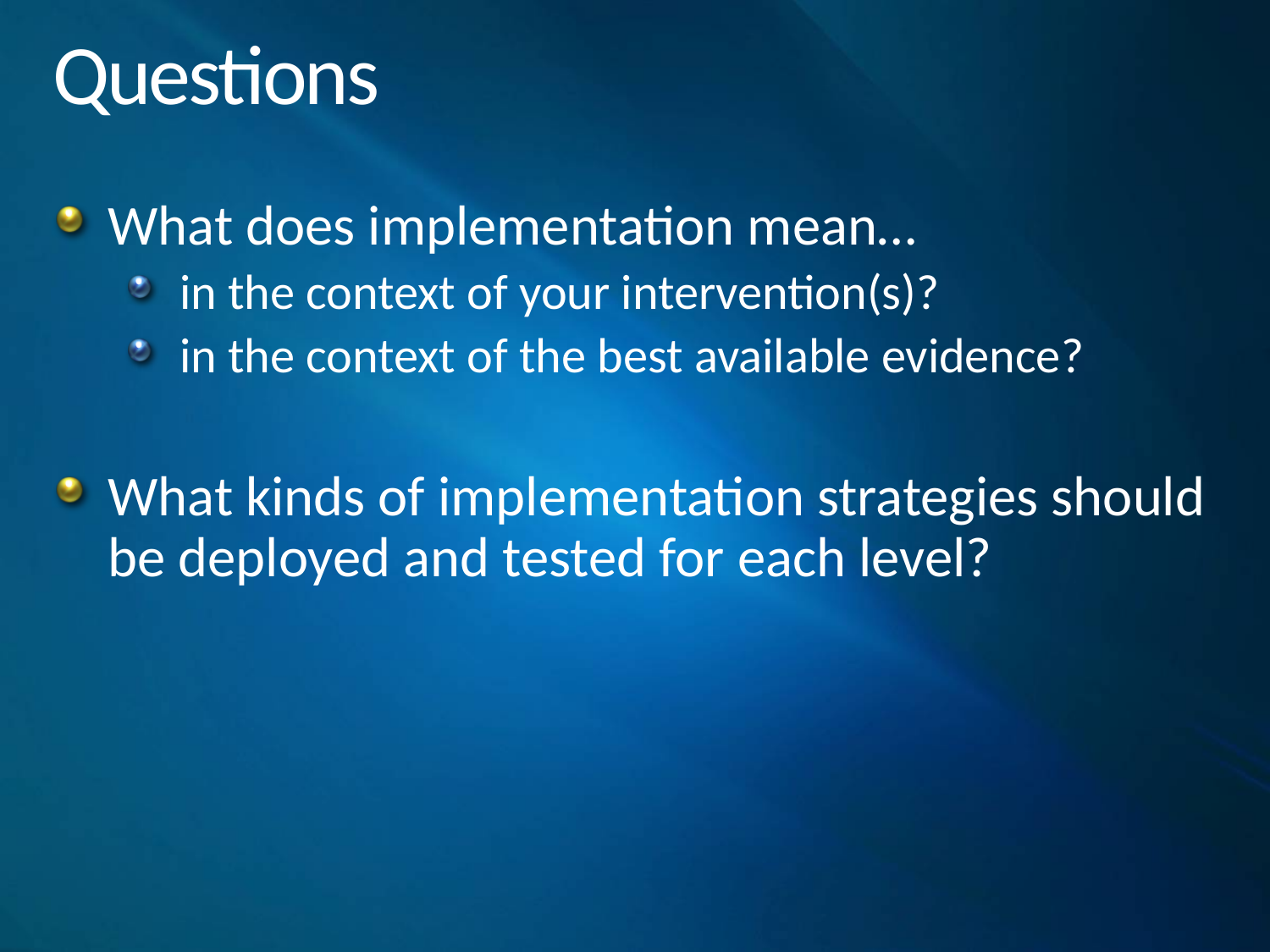

# Questions
What does implementation mean…
in the context of your intervention(s)?
in the context of the best available evidence?

What kinds of implementation strategies should be deployed and tested for each level?